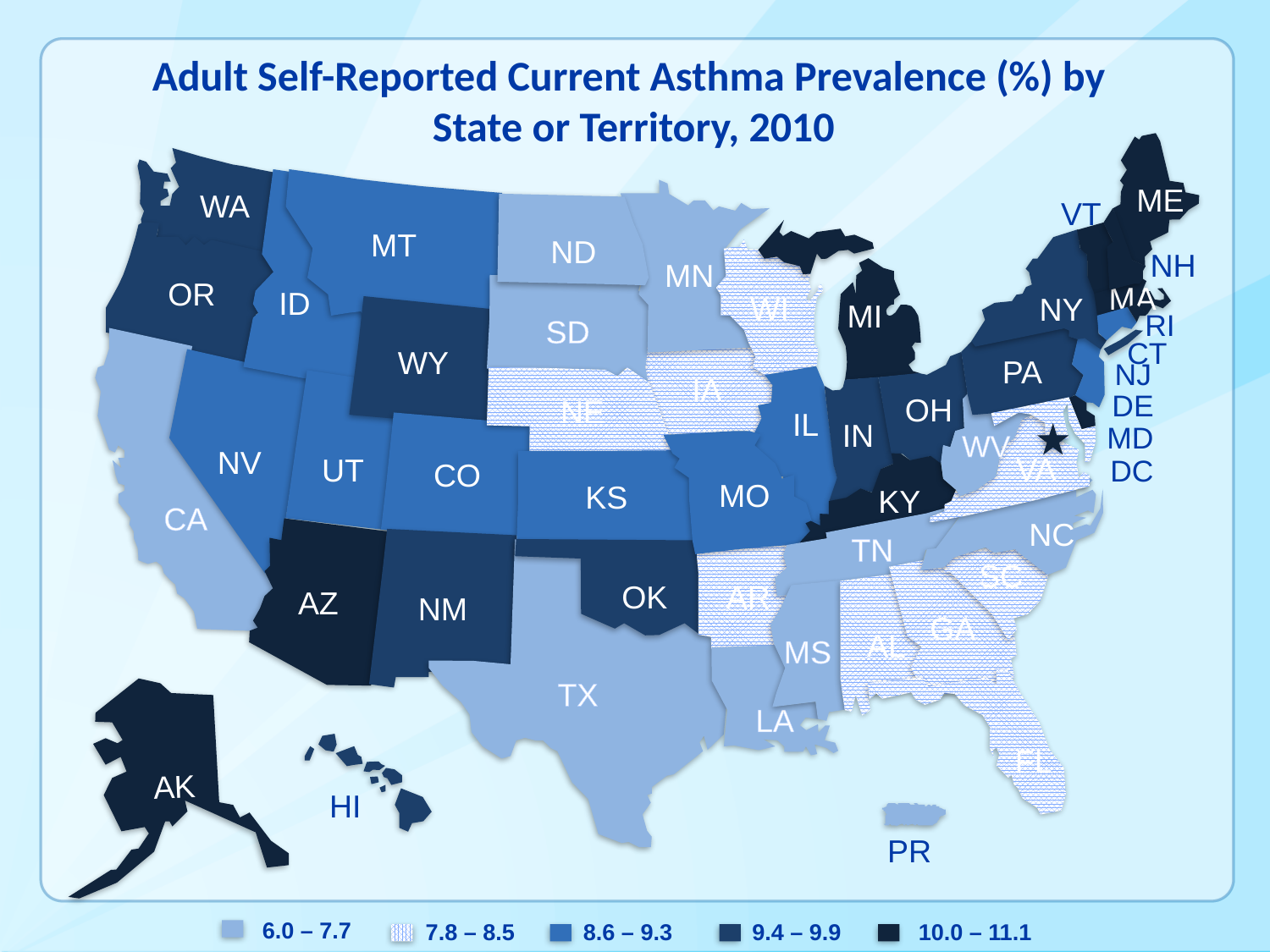

Adult Self-Reported Current Asthma Prevalence (%) by
State or Territory, 2010
 ME

       WA

    ID
MT

     MN
VT

      ND

OR

     NY
NH
WI

 MI
SD
MA

WY

RI

PA

CA

CT

IA
NV
NJ

   OH

     IL
NE

UT

  IN
DE
WV

CO
MD
      VA

MO
DC
KS
     KY
                              NC

TN

  AZ

NM

            OK
TX
AR
 SC

GA

 AL

MS

LA

               FL
AK

HI

PR
6.0 – 7.7
7.8 – 8.5
8.6 – 9.3
9.4 – 9.9
10.0 – 11.1